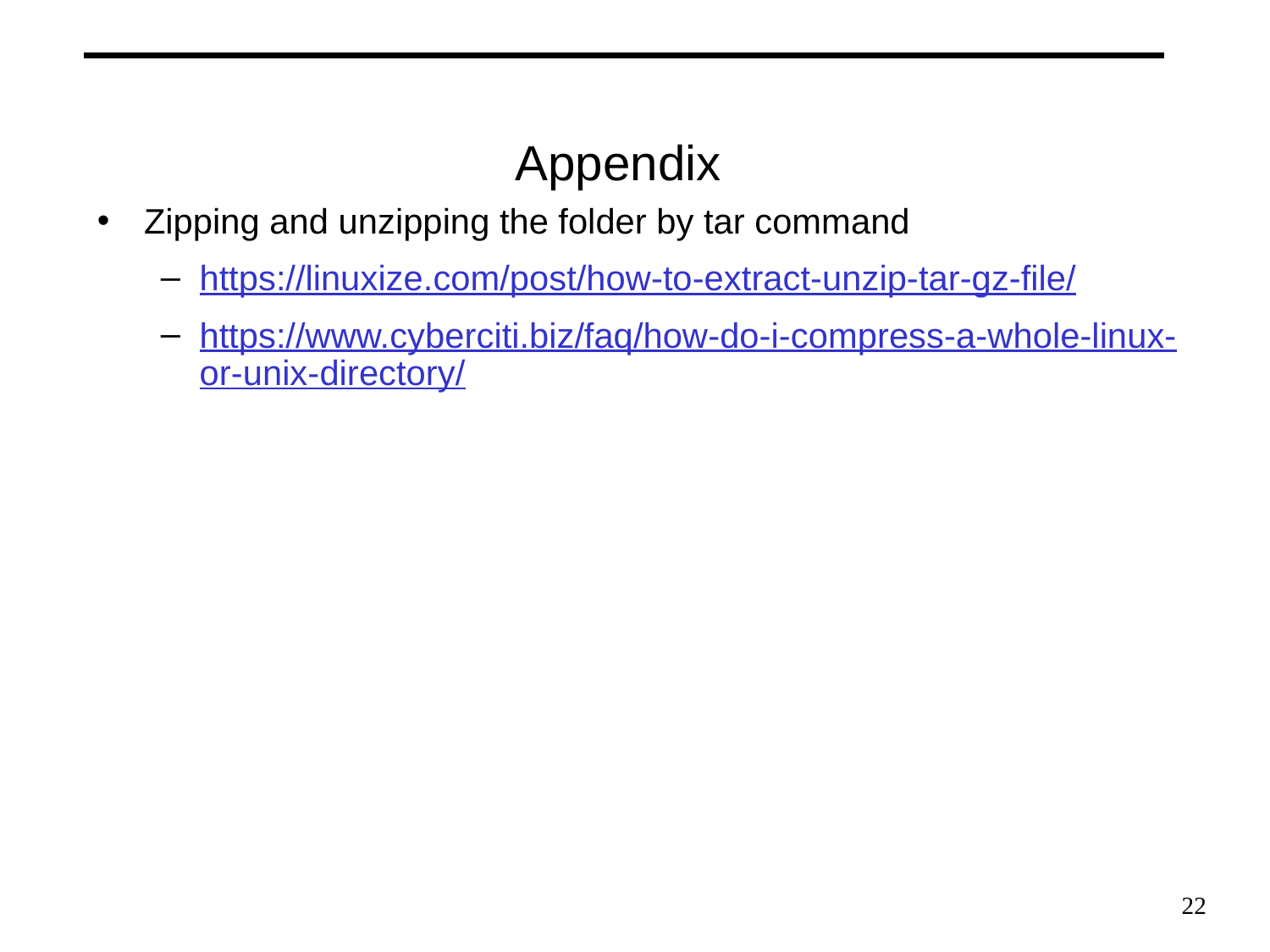

Appendix
Zipping and unzipping the folder by tar command
https://linuxize.com/post/how-to-extract-unzip-tar-gz-file/
https://www.cyberciti.biz/faq/how-do-i-compress-a-whole-linux-or-unix-directory/